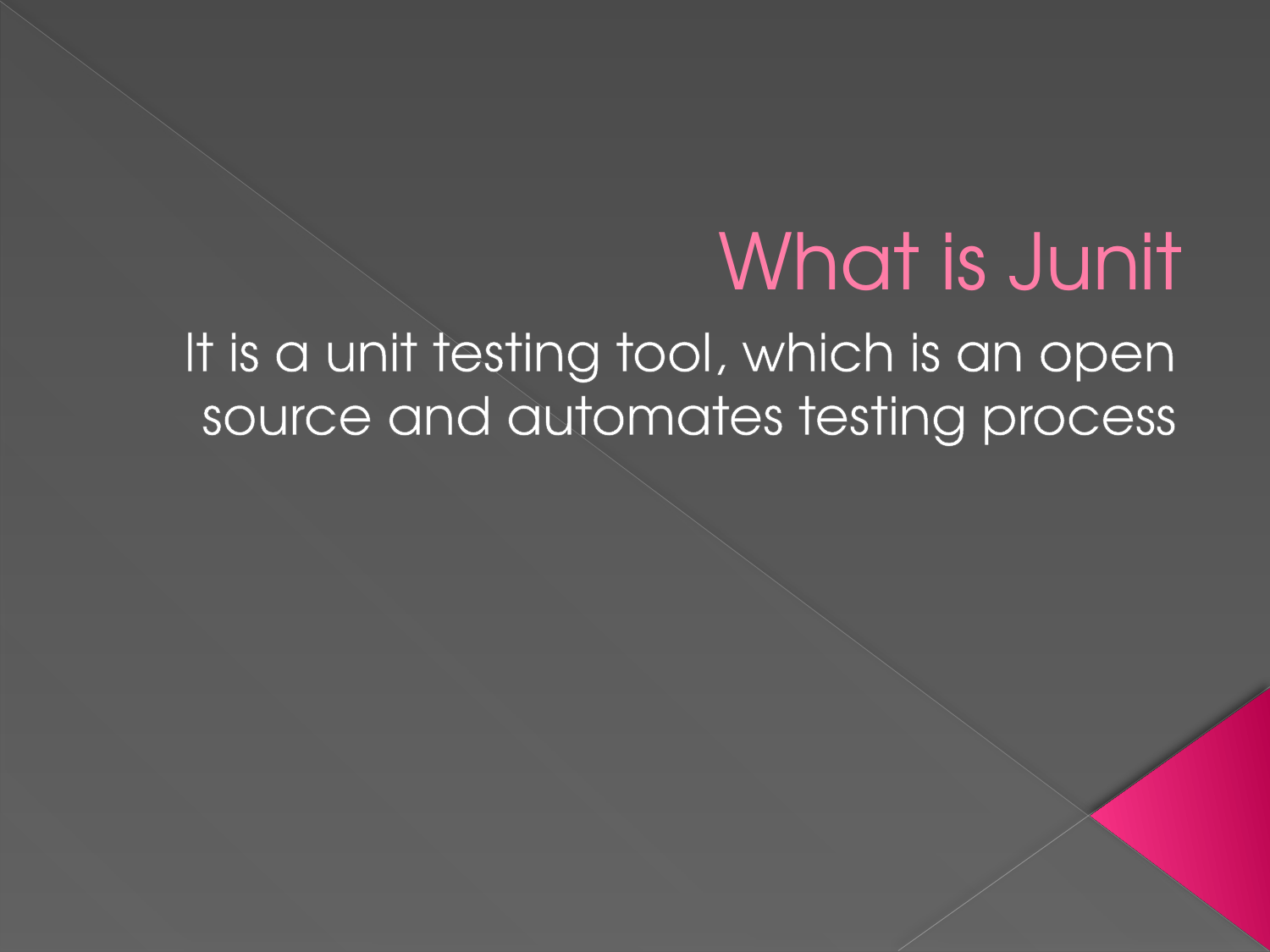

# What is Junit
It is a unit testing tool, which is an open source and automates testing process